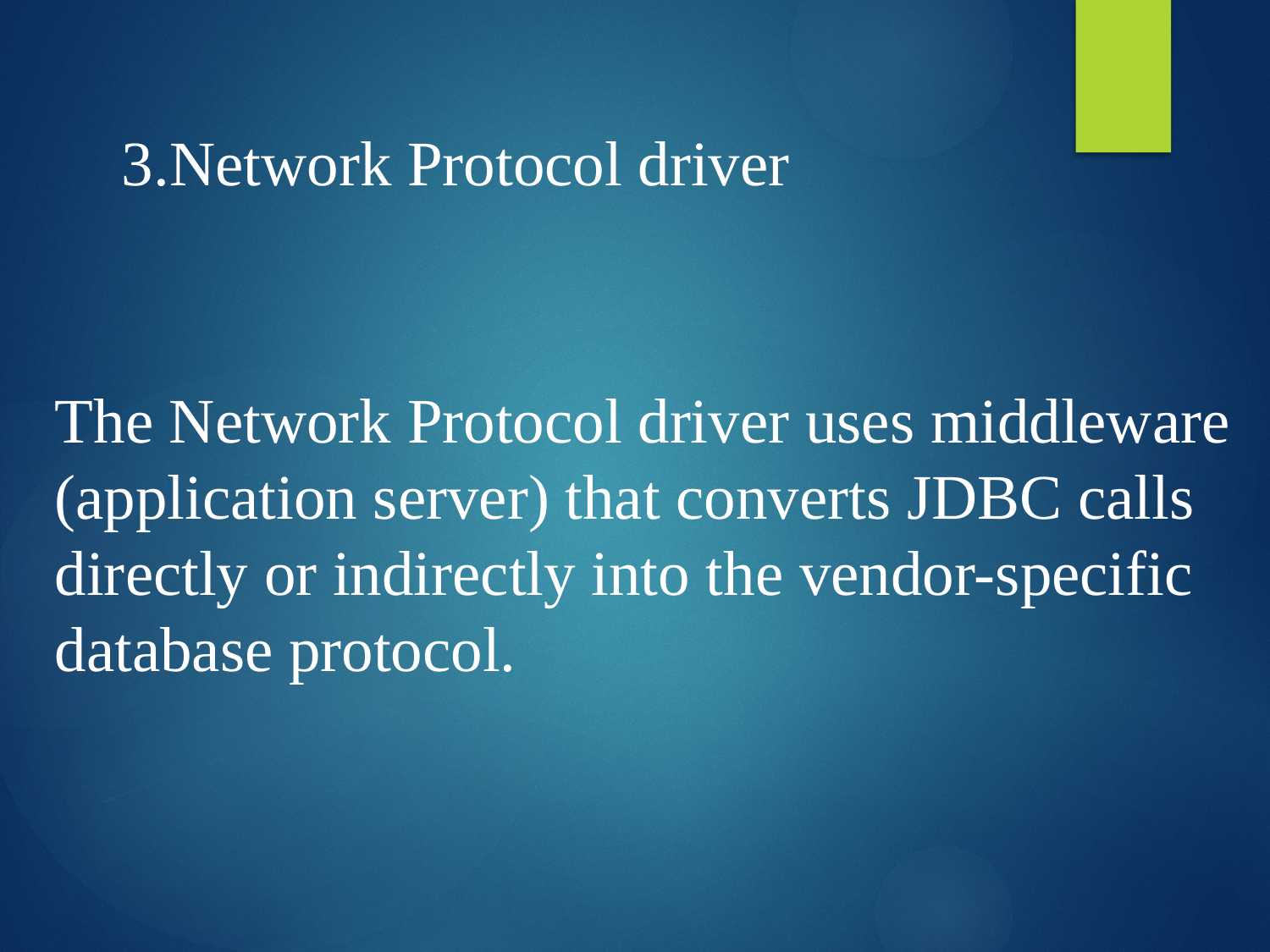

3.Network Protocol driver
The Network Protocol driver uses middleware (application server) that converts JDBC calls directly or indirectly into the vendor-specific database protocol.